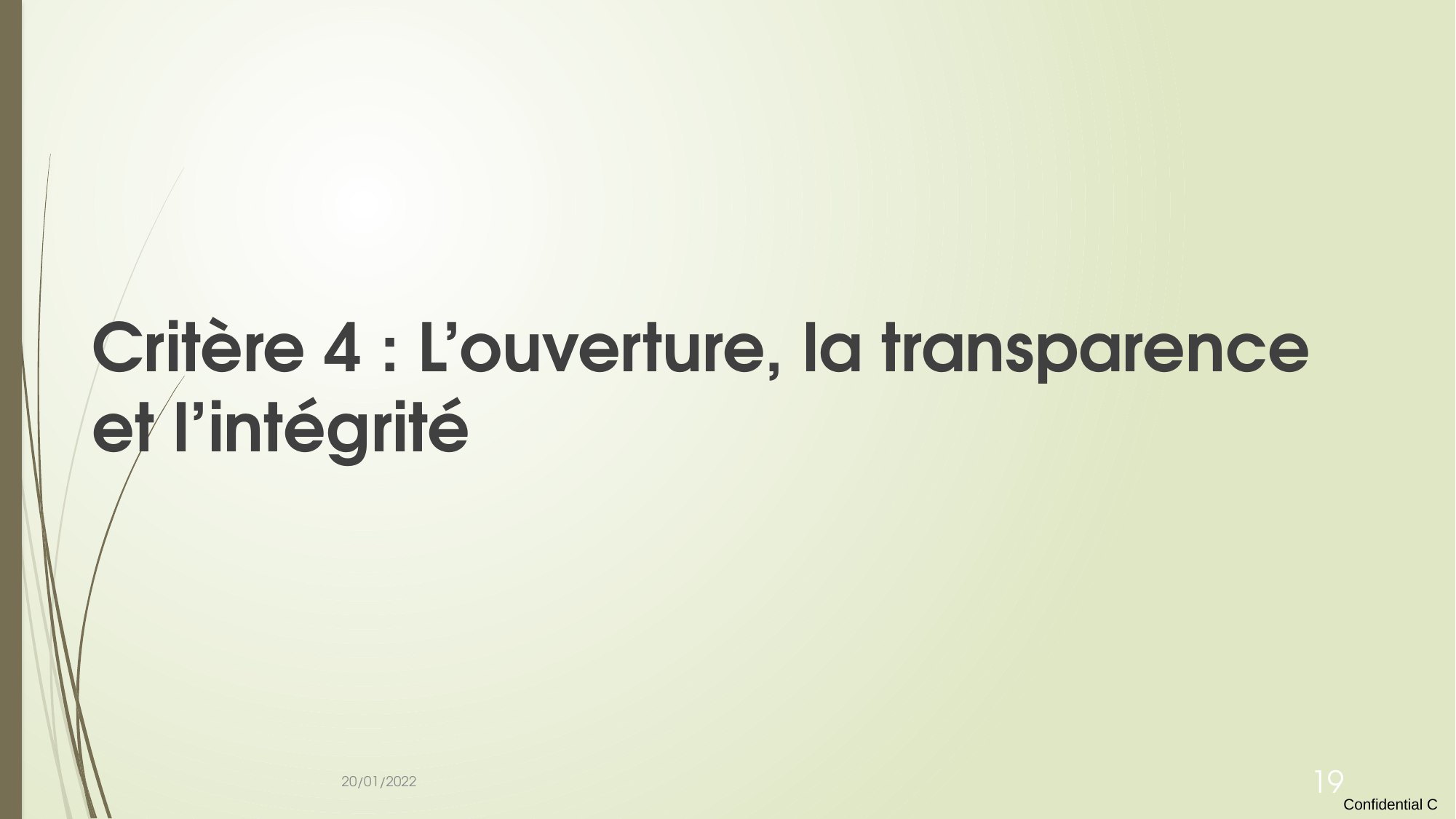

Critère 4 : L’ouverture, la transparence et l’intégrité
20/01/2022

19